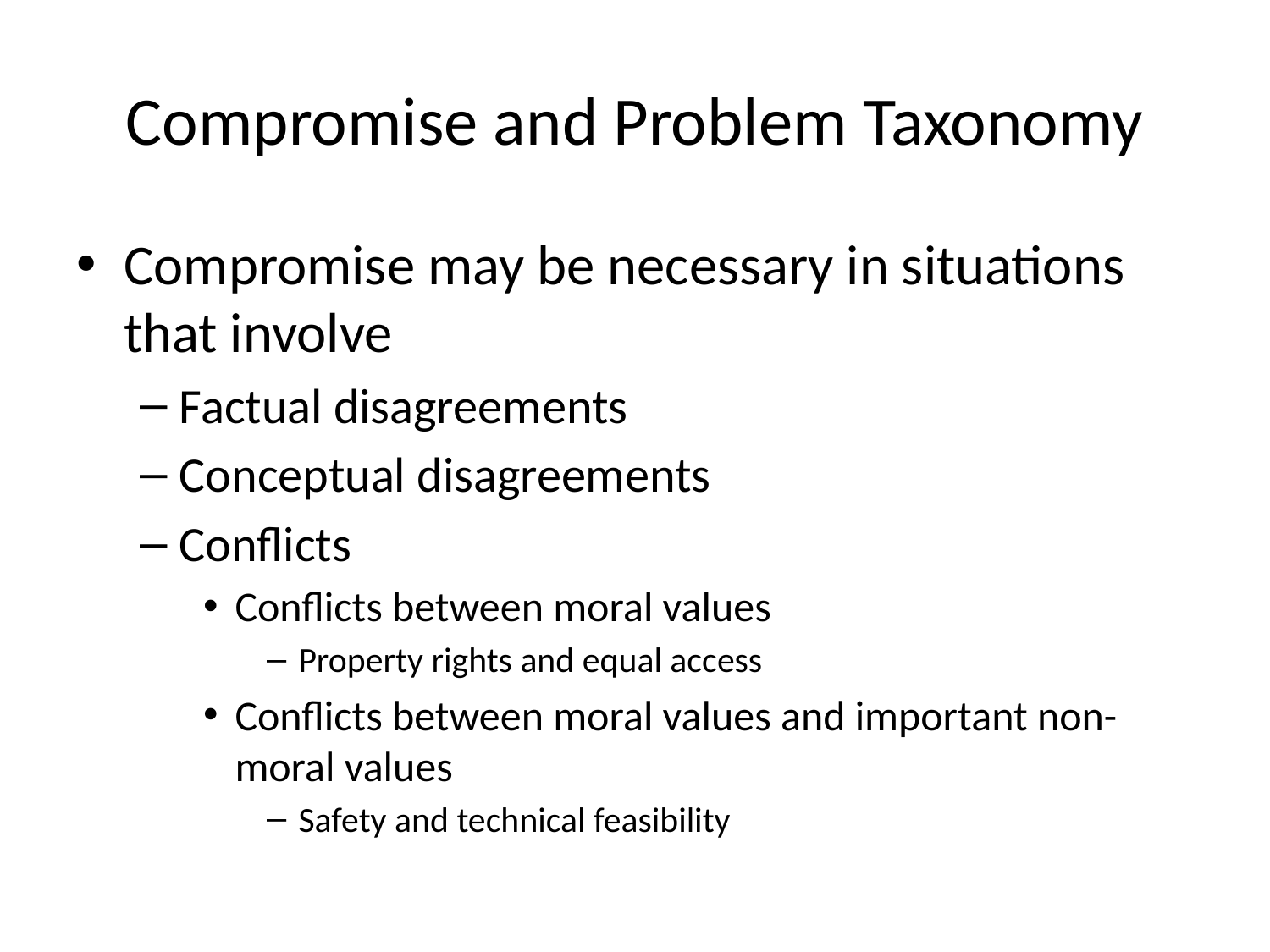

# Compromise and Problem Taxonomy
Compromise may be necessary in situations that involve
Factual disagreements
Conceptual disagreements
Conflicts
Conflicts between moral values
Property rights and equal access
Conflicts between moral values and important non-moral values
Safety and technical feasibility